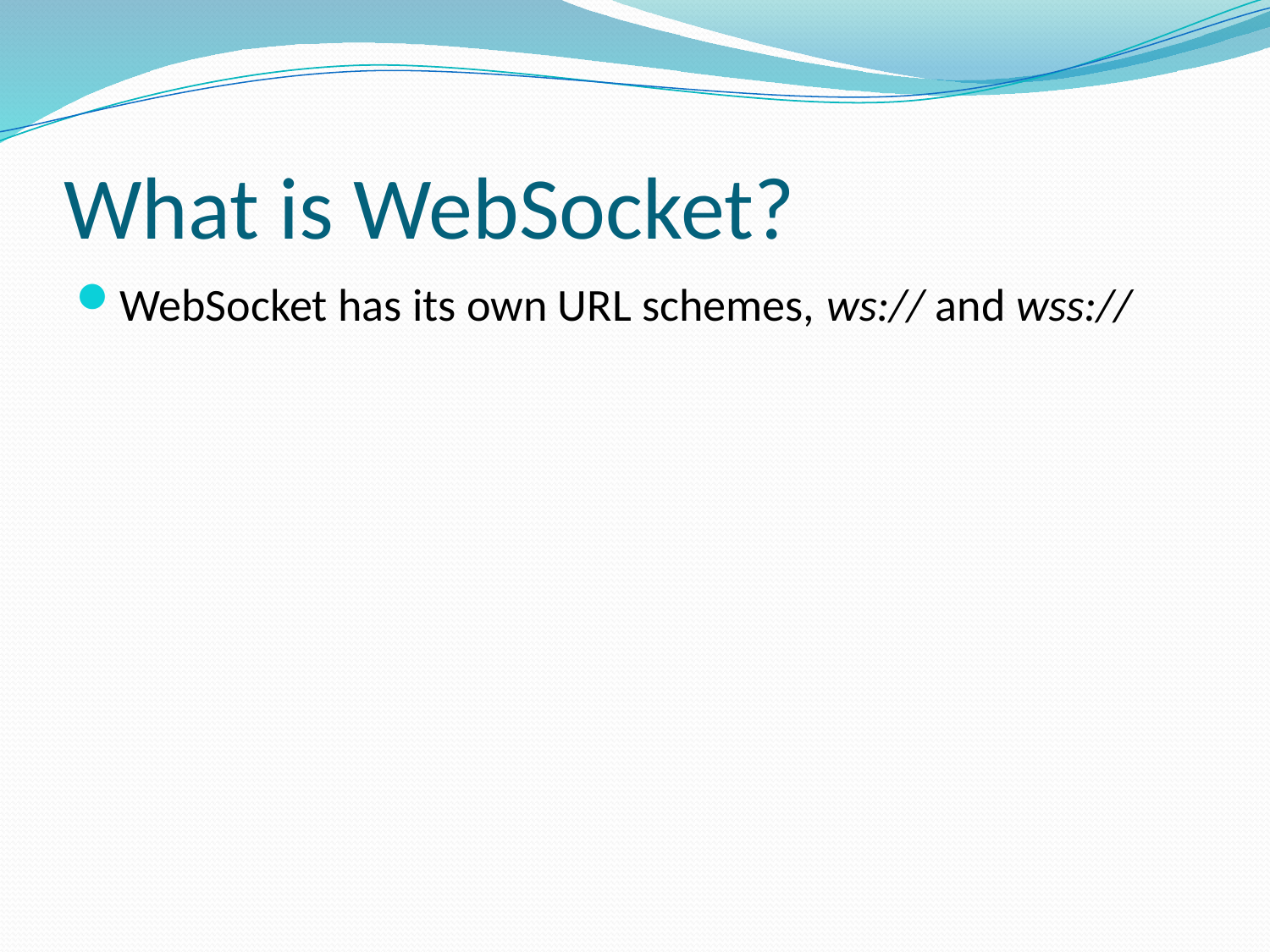

# What is WebSocket?
WebSocket has its own URL schemes, ws:// and wss://